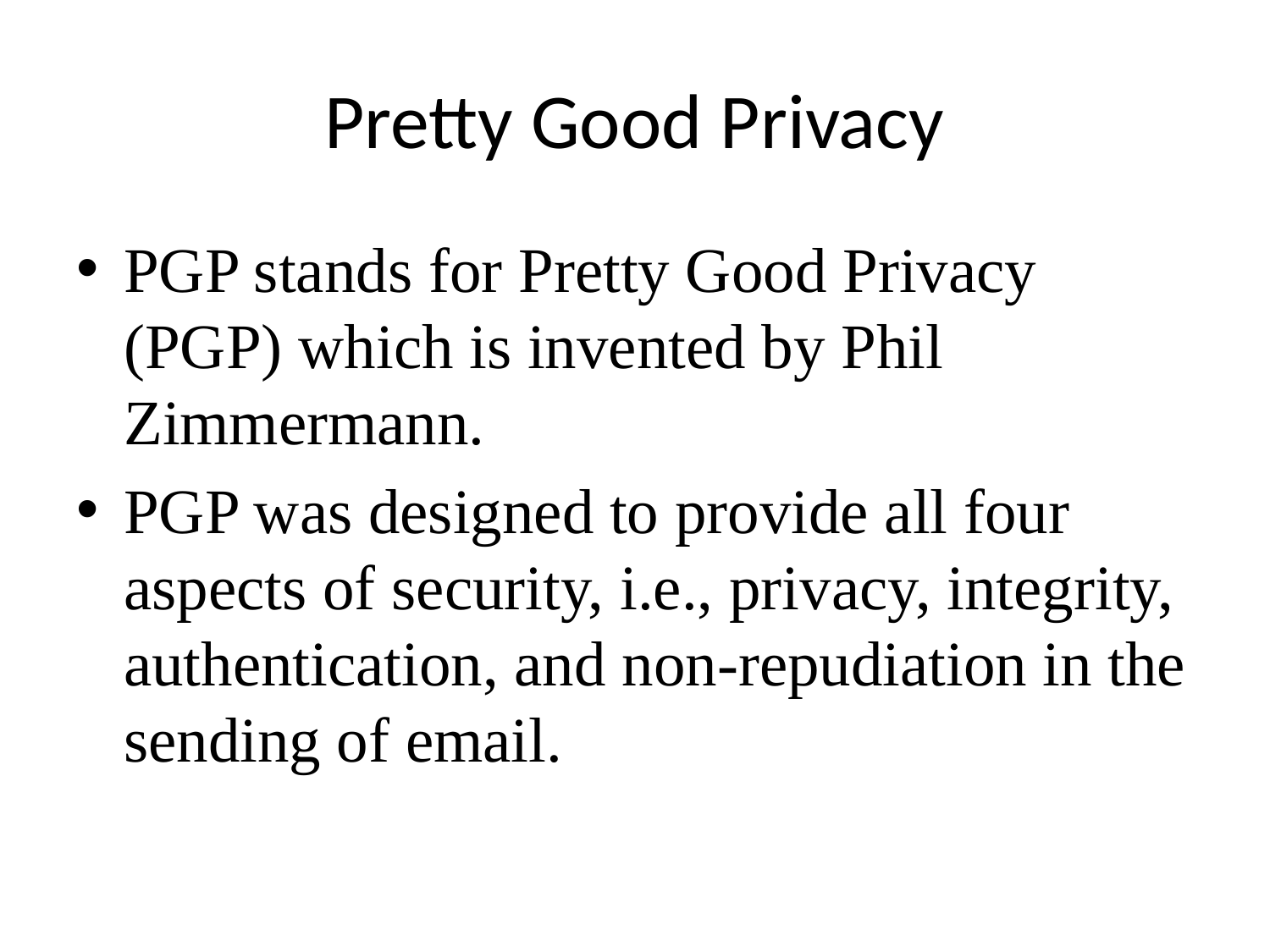

# Pretty Good Privacy
PGP stands for Pretty Good Privacy (PGP) which is invented by Phil Zimmermann.
PGP was designed to provide all four aspects of security, i.e., privacy, integrity, authentication, and non-repudiation in the sending of email.